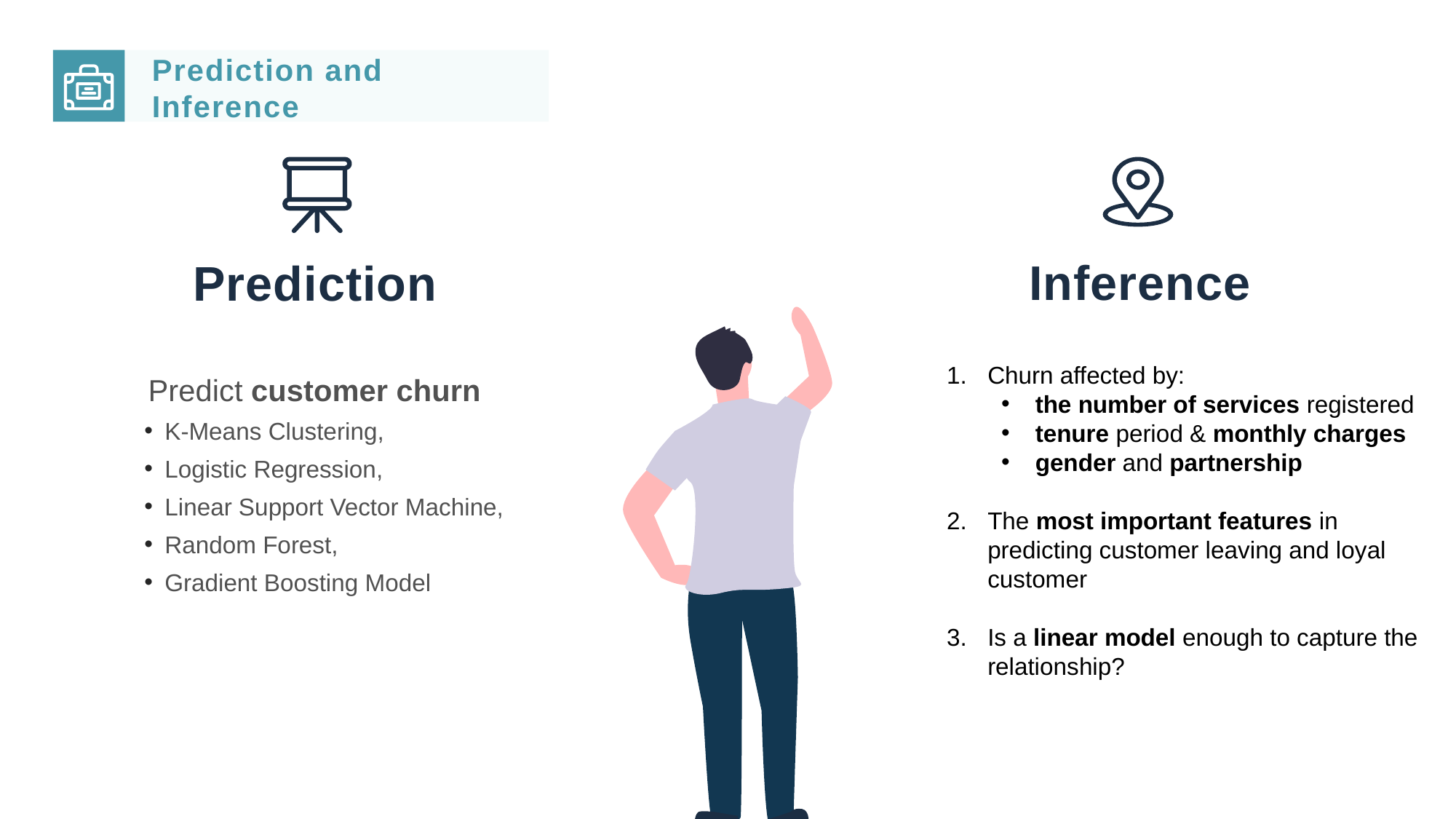

Prediction and Inference

Inference
Prediction

Predict customer churn
K-Means Clustering,
Logistic Regression,
Linear Support Vector Machine,
Random Forest,
Gradient Boosting Model
Churn affected by:
the number of services registered
tenure period & monthly charges
gender and partnership

The most important features in predicting customer leaving and loyal customer

Is a linear model enough to capture the relationship?